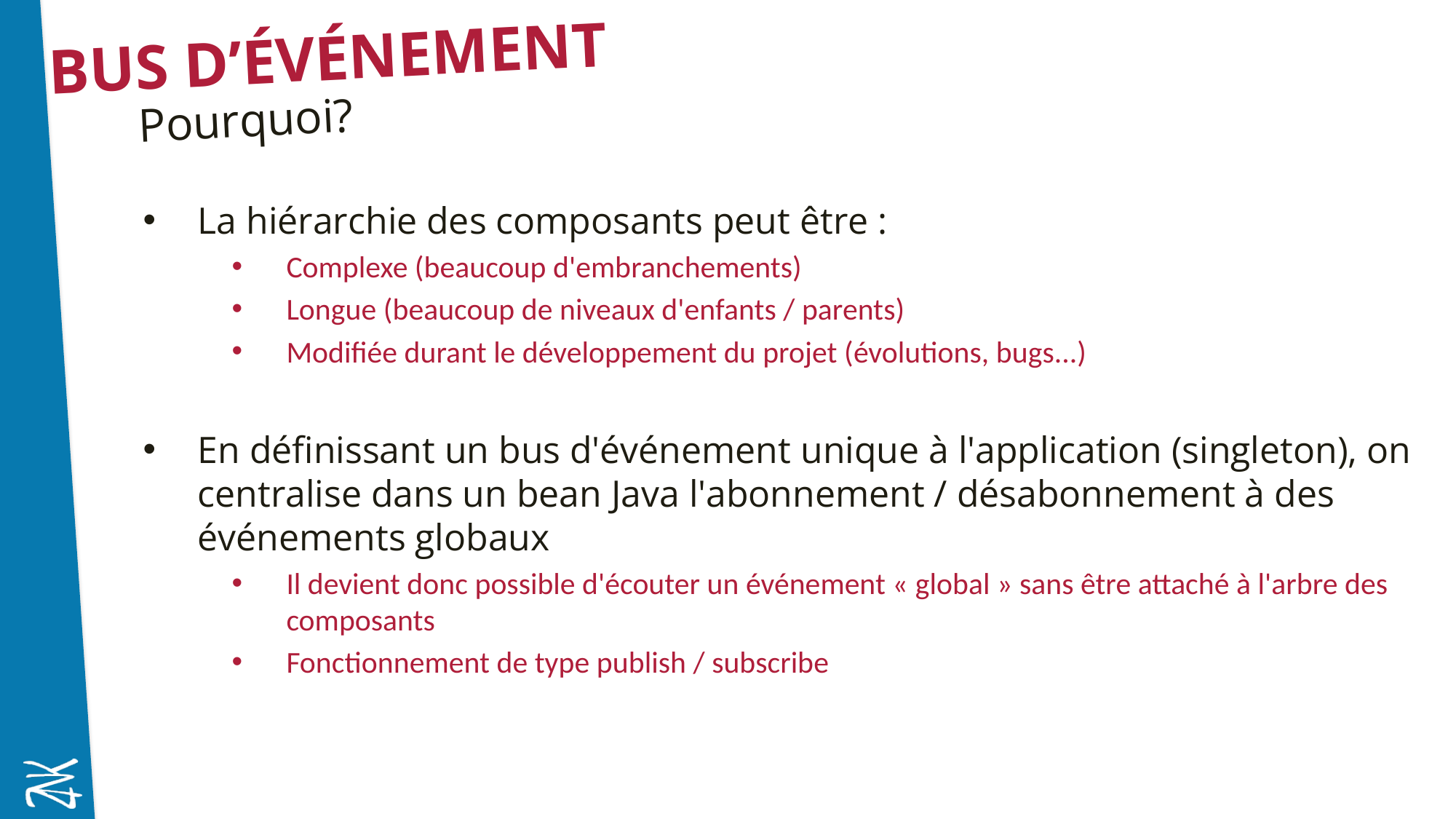

# Bus d’événement
Pourquoi?
La hiérarchie des composants peut être :
Complexe (beaucoup d'embranchements)
Longue (beaucoup de niveaux d'enfants / parents)
Modifiée durant le développement du projet (évolutions, bugs...)

En définissant un bus d'événement unique à l'application (singleton), on centralise dans un bean Java l'abonnement / désabonnement à des événements globaux
Il devient donc possible d'écouter un événement « global » sans être attaché à l'arbre des composants
Fonctionnement de type publish / subscribe